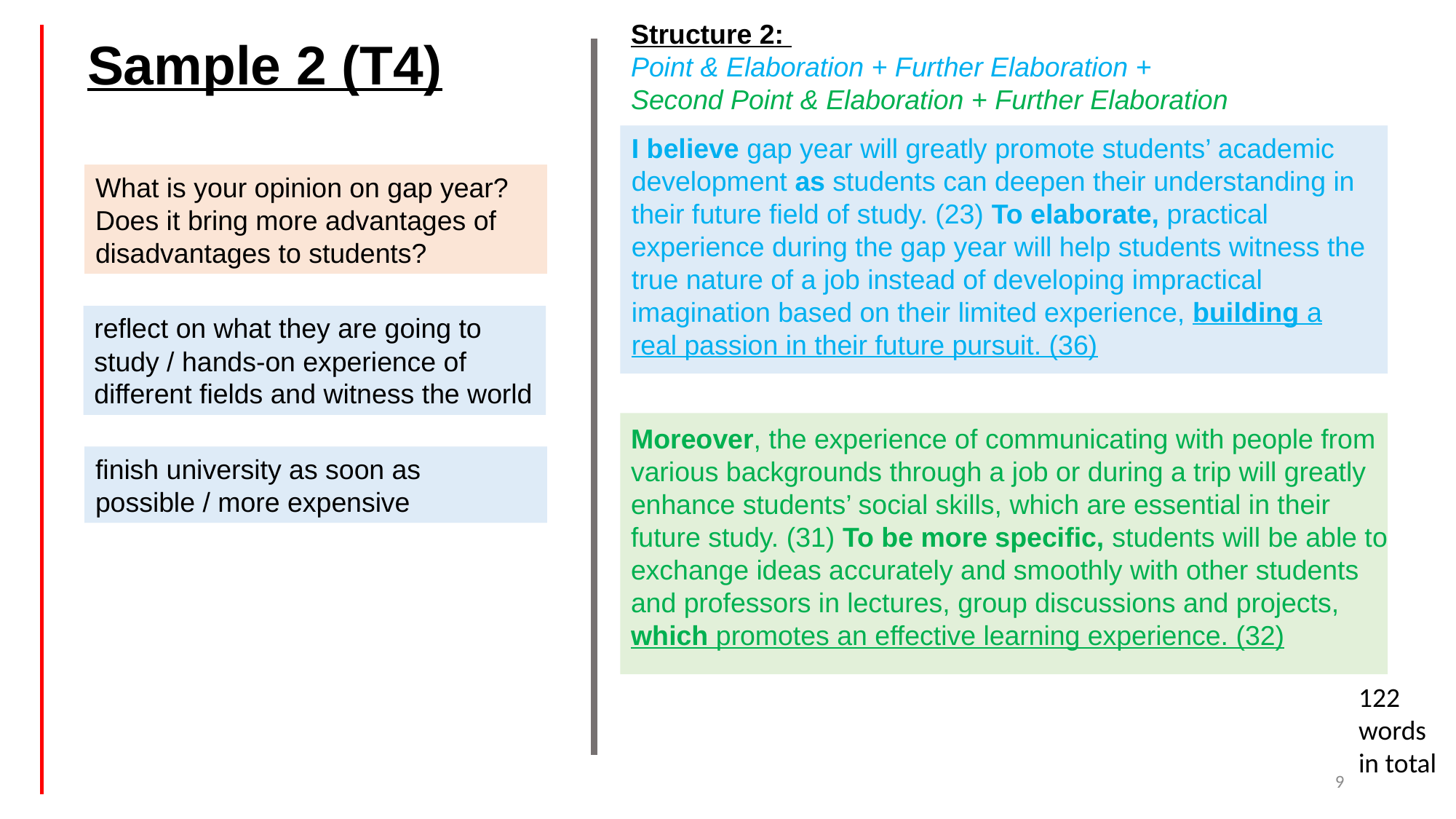

Structure 2:
Point & Elaboration + Further Elaboration +
Second Point & Elaboration + Further Elaboration
Sample 2 (T4)

I believe gap year will greatly promote students’ academic development as students can deepen their understanding in their future field of study. (23) To elaborate, practical experience during the gap year will help students witness the true nature of a job instead of developing impractical imagination based on their limited experience, building a real passion in their future pursuit. (36)
What is your opinion on gap year? Does it bring more advantages of disadvantages to students?
reflect on what they are going to study / hands-on experience of different fields and witness the world

Moreover, the experience of communicating with people from various backgrounds through a job or during a trip will greatly enhance students’ social skills, which are essential in their future study. (31) To be more specific, students will be able to exchange ideas accurately and smoothly with other students and professors in lectures, group discussions and projects, which promotes an effective learning experience. (32)
finish university as soon as possible / more expensive
122
words in total
9